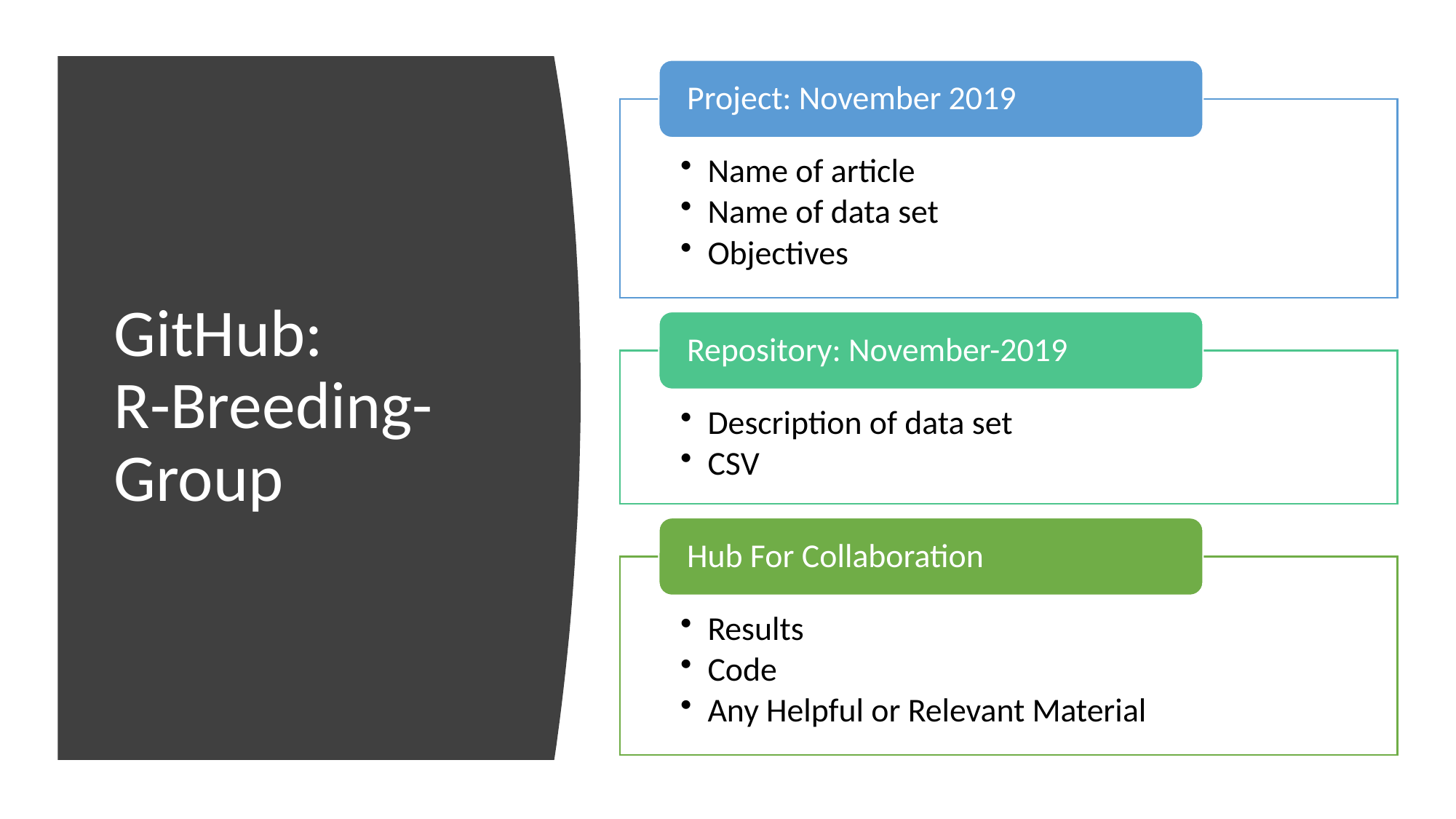

Name of article
Name of data set
Objectives
Project: November 2019
Description of data set
CSV
Repository: November-2019
Results
Code
Any Helpful or Relevant Material
Hub For Collaboration

# GitHub: R-Breeding-Group